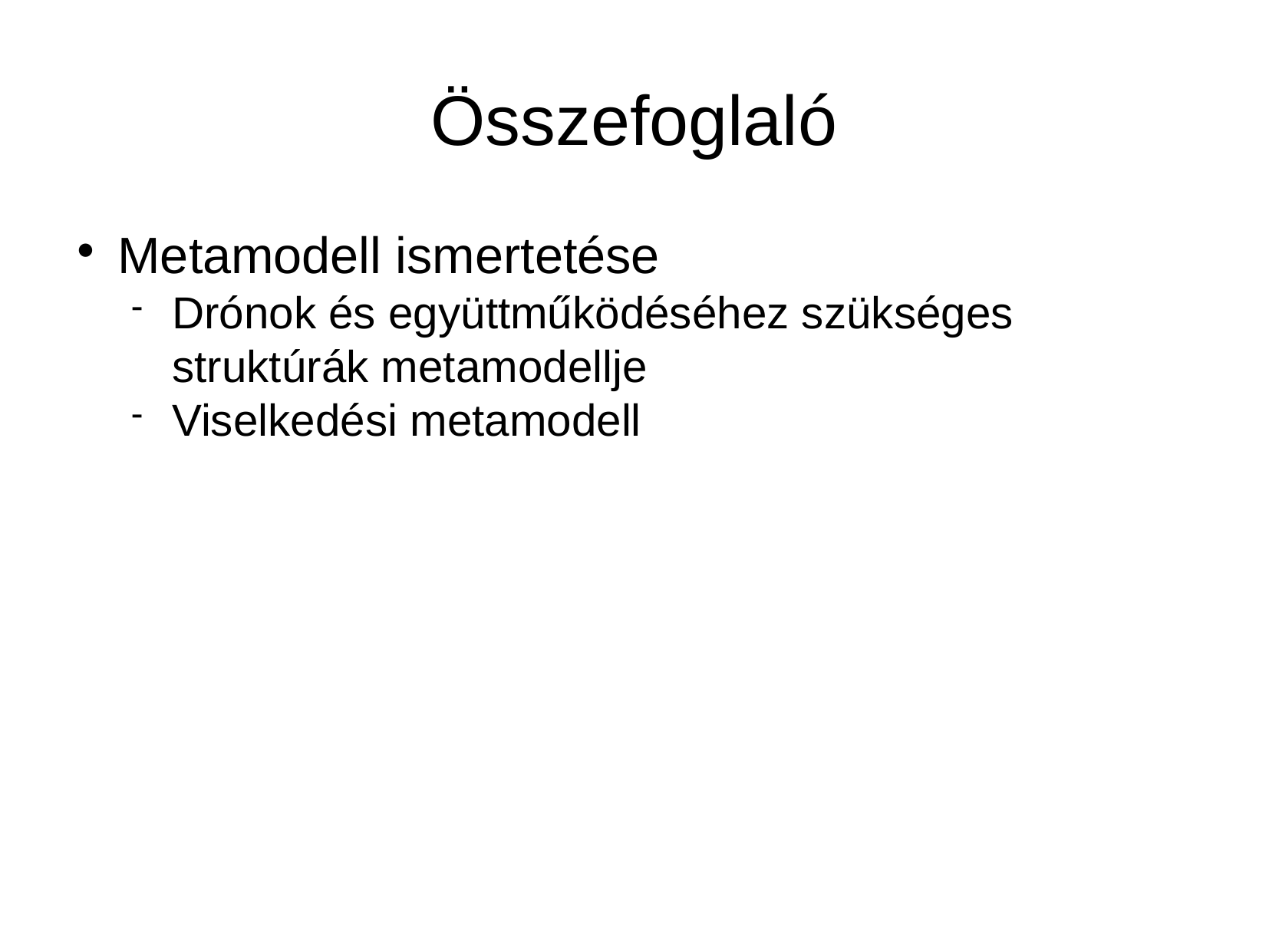

Összefoglaló
Metamodell ismertetése
Drónok és együttműködéséhez szükséges struktúrák metamodellje
Viselkedési metamodell